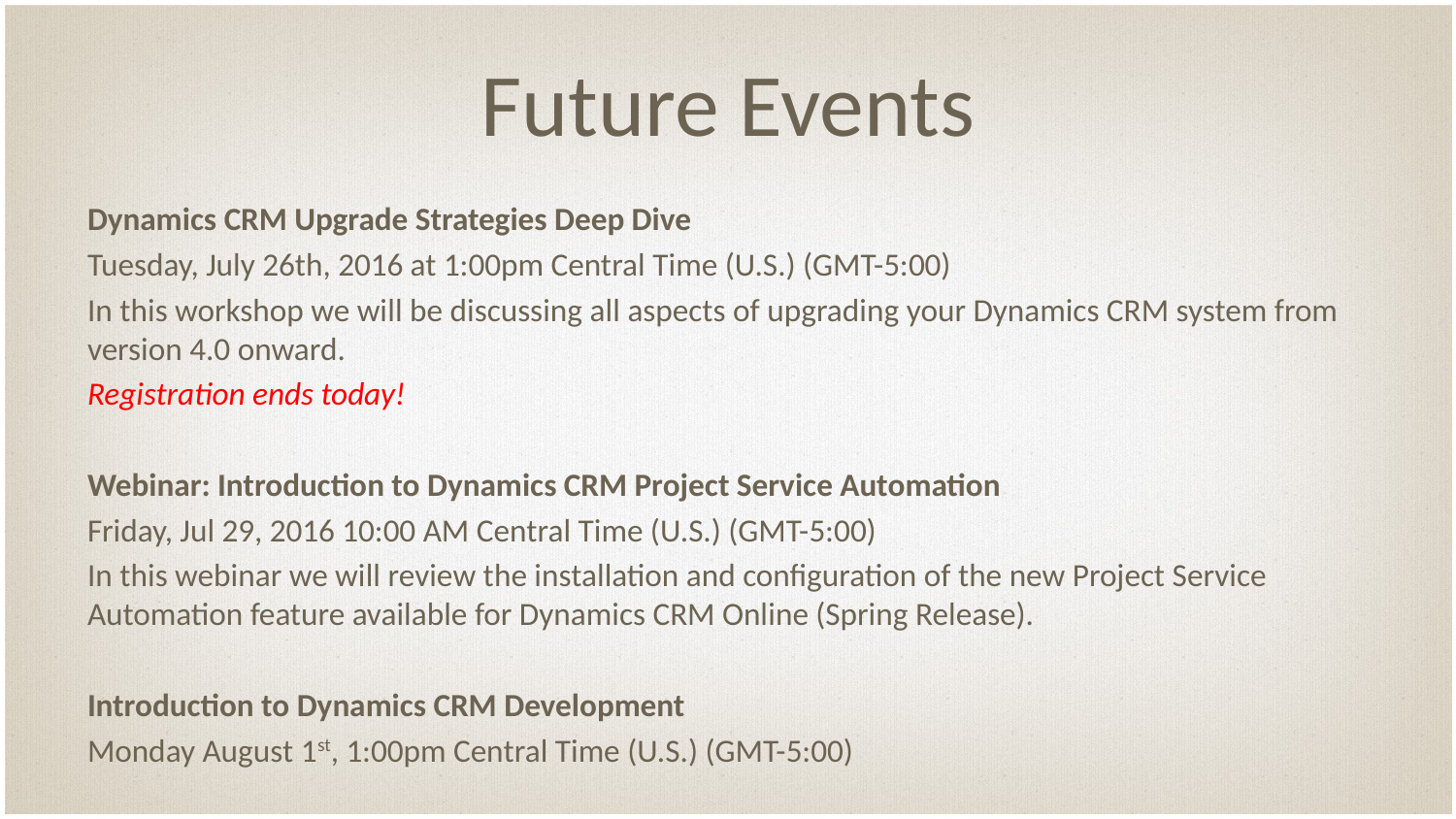

# Future Events
Dynamics CRM Upgrade Strategies Deep Dive
Tuesday, July 26th, 2016 at 1:00pm Central Time (U.S.) (GMT-5:00)
In this workshop we will be discussing all aspects of upgrading your Dynamics CRM system from version 4.0 onward.
Registration ends today!

Webinar: Introduction to Dynamics CRM Project Service Automation
Friday, Jul 29, 2016 10:00 AM Central Time (U.S.) (GMT-5:00)
In this webinar we will review the installation and configuration of the new Project Service Automation feature available for Dynamics CRM Online (Spring Release).

Introduction to Dynamics CRM Development
Monday August 1st, 1:00pm Central Time (U.S.) (GMT-5:00)